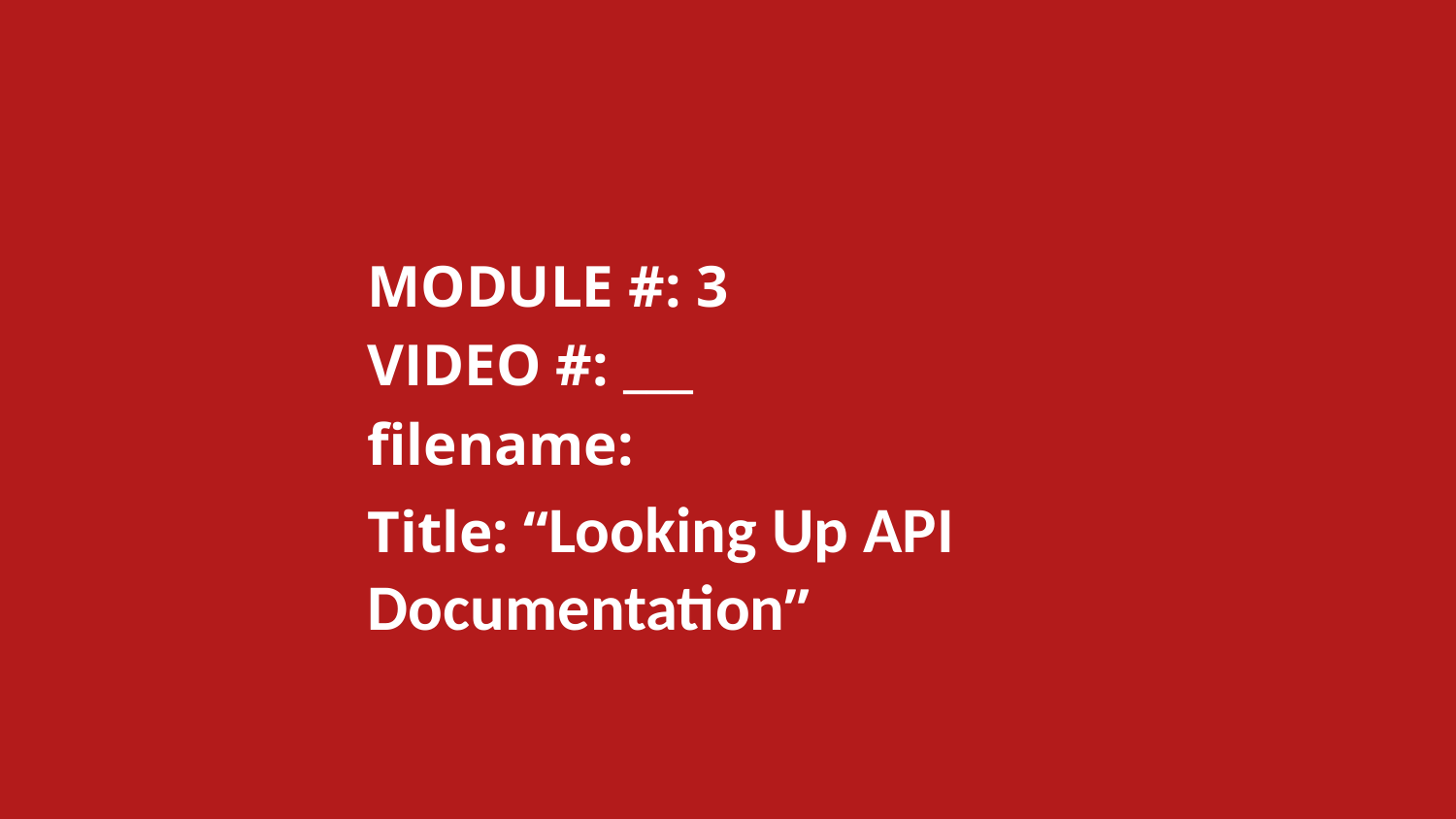

MODULE #: 3
		VIDEO #: ___
		filename:
		Title: “Looking Up API 				Documentation”